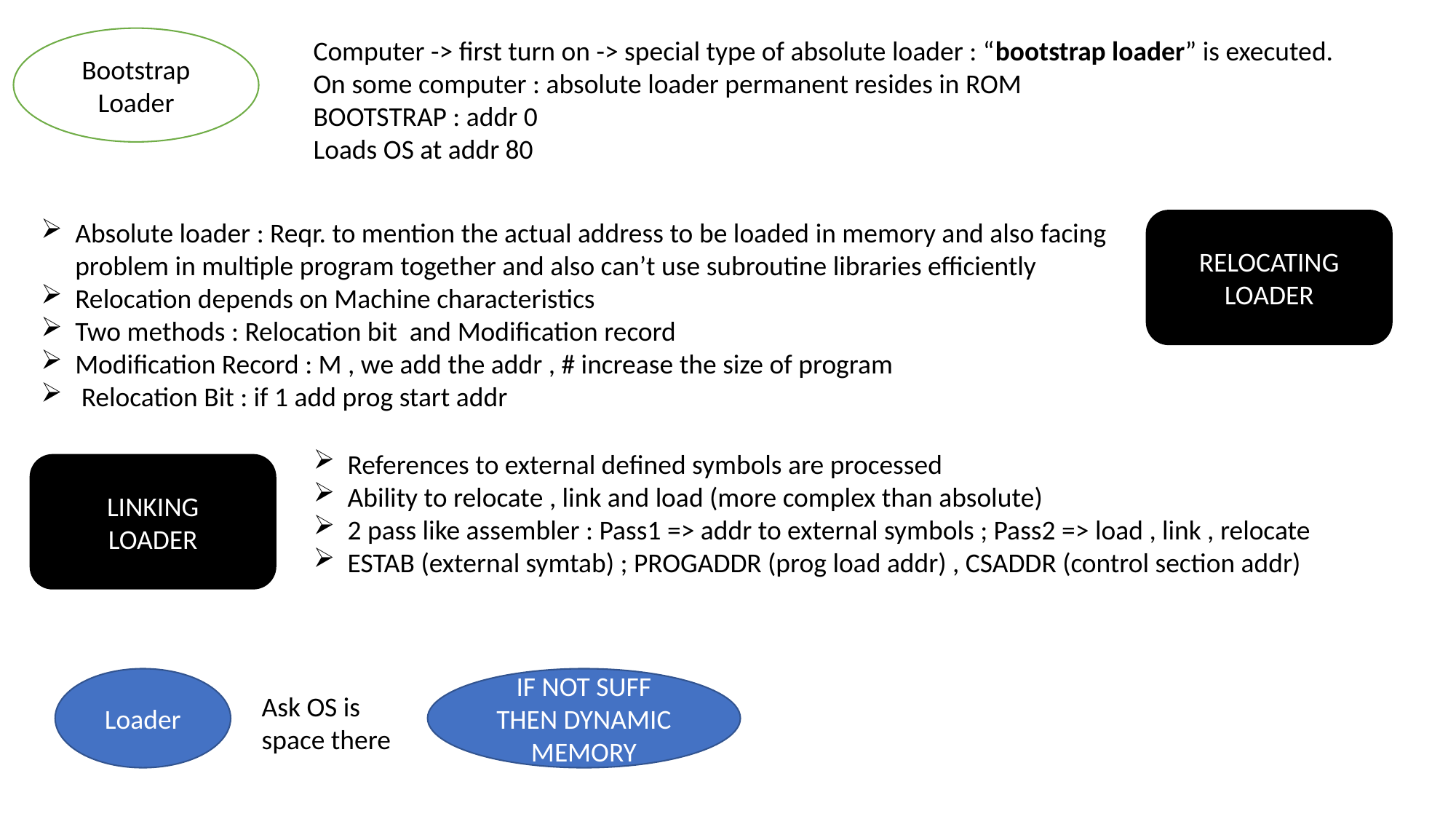

Bootstrap Loader
Computer -> first turn on -> special type of absolute loader : “bootstrap loader” is executed.
On some computer : absolute loader permanent resides in ROM
BOOTSTRAP : addr 0
Loads OS at addr 80
Absolute loader : Reqr. to mention the actual address to be loaded in memory and also facing problem in multiple program together and also can’t use subroutine libraries efficiently
Relocation depends on Machine characteristics
Two methods : Relocation bit  and Modification record
Modification Record : M , we add the addr , # increase the size of program
 Relocation Bit : if 1 add prog start addr

RELOCATING LOADER
References to external defined symbols are processed
Ability to relocate , link and load (more complex than absolute)
2 pass like assembler : Pass1 => addr to external symbols ; Pass2 => load , link , relocate
ESTAB (external symtab) ; PROGADDR (prog load addr) , CSADDR (control section addr)
LINKING
LOADER
Loader
IF NOT SUFF THEN DYNAMIC MEMORY
Ask OS is space there